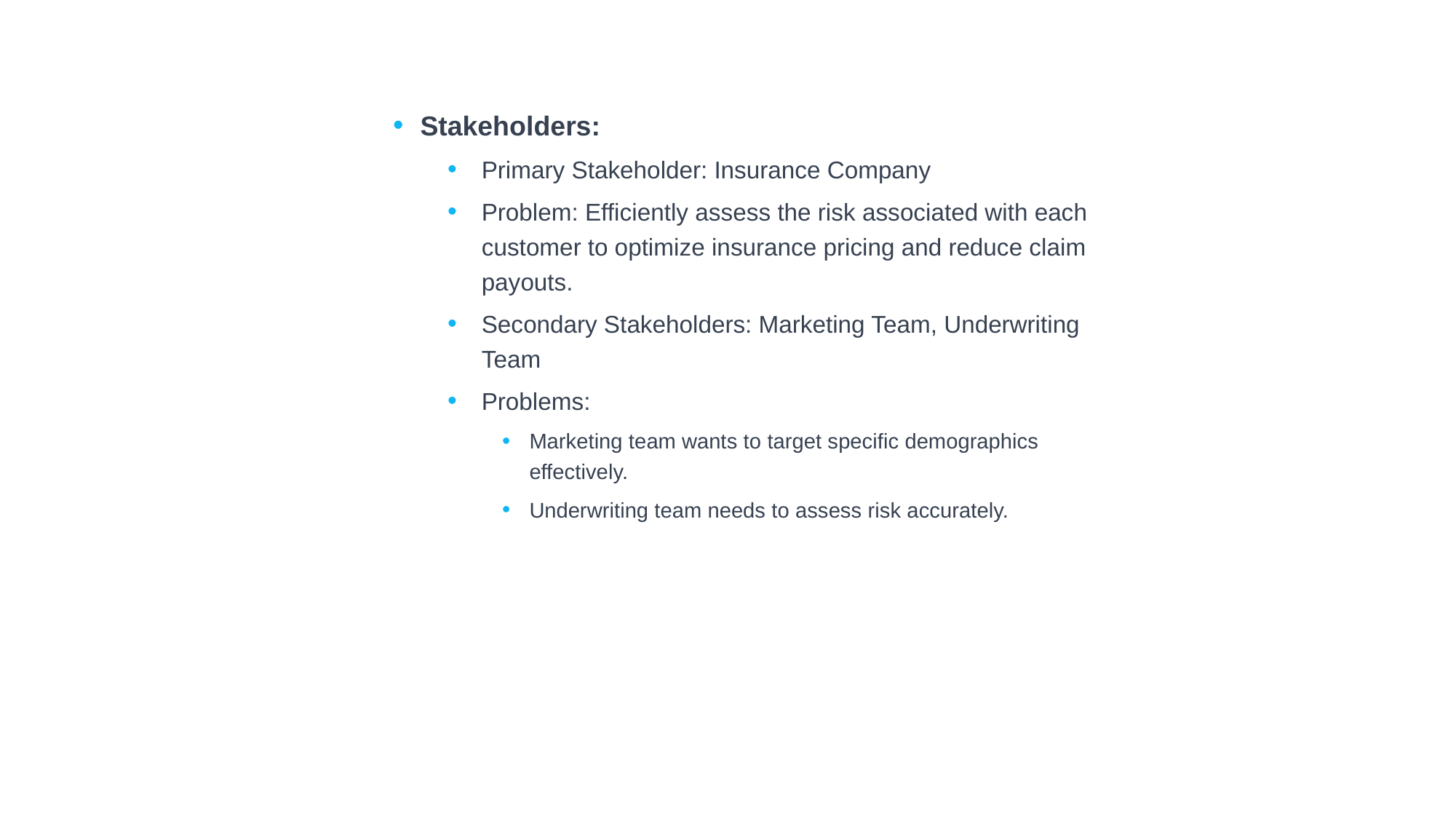

Stakeholders:
Primary Stakeholder: Insurance Company
Problem: Efficiently assess the risk associated with each customer to optimize insurance pricing and reduce claim payouts.
Secondary Stakeholders: Marketing Team, Underwriting Team
Problems:
Marketing team wants to target specific demographics effectively.
Underwriting team needs to assess risk accurately.